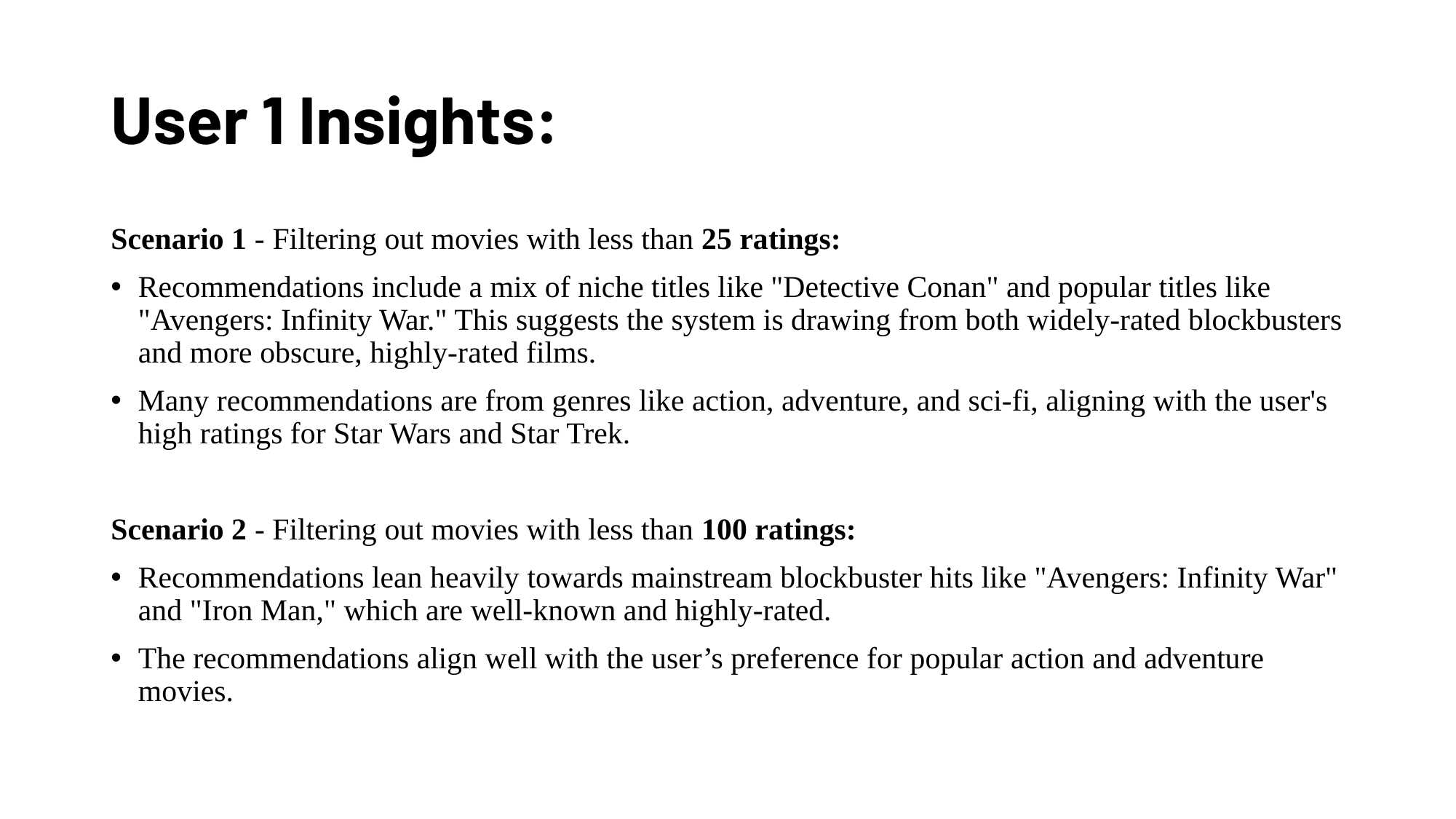

# User 1 Insights:
Scenario 1 - Filtering out movies with less than 25 ratings:
Recommendations include a mix of niche titles like "Detective Conan" and popular titles like "Avengers: Infinity War." This suggests the system is drawing from both widely-rated blockbusters and more obscure, highly-rated films.
Many recommendations are from genres like action, adventure, and sci-fi, aligning with the user's high ratings for Star Wars and Star Trek.

Scenario 2 - Filtering out movies with less than 100 ratings:
Recommendations lean heavily towards mainstream blockbuster hits like "Avengers: Infinity War" and "Iron Man," which are well-known and highly-rated.
The recommendations align well with the user’s preference for popular action and adventure movies.